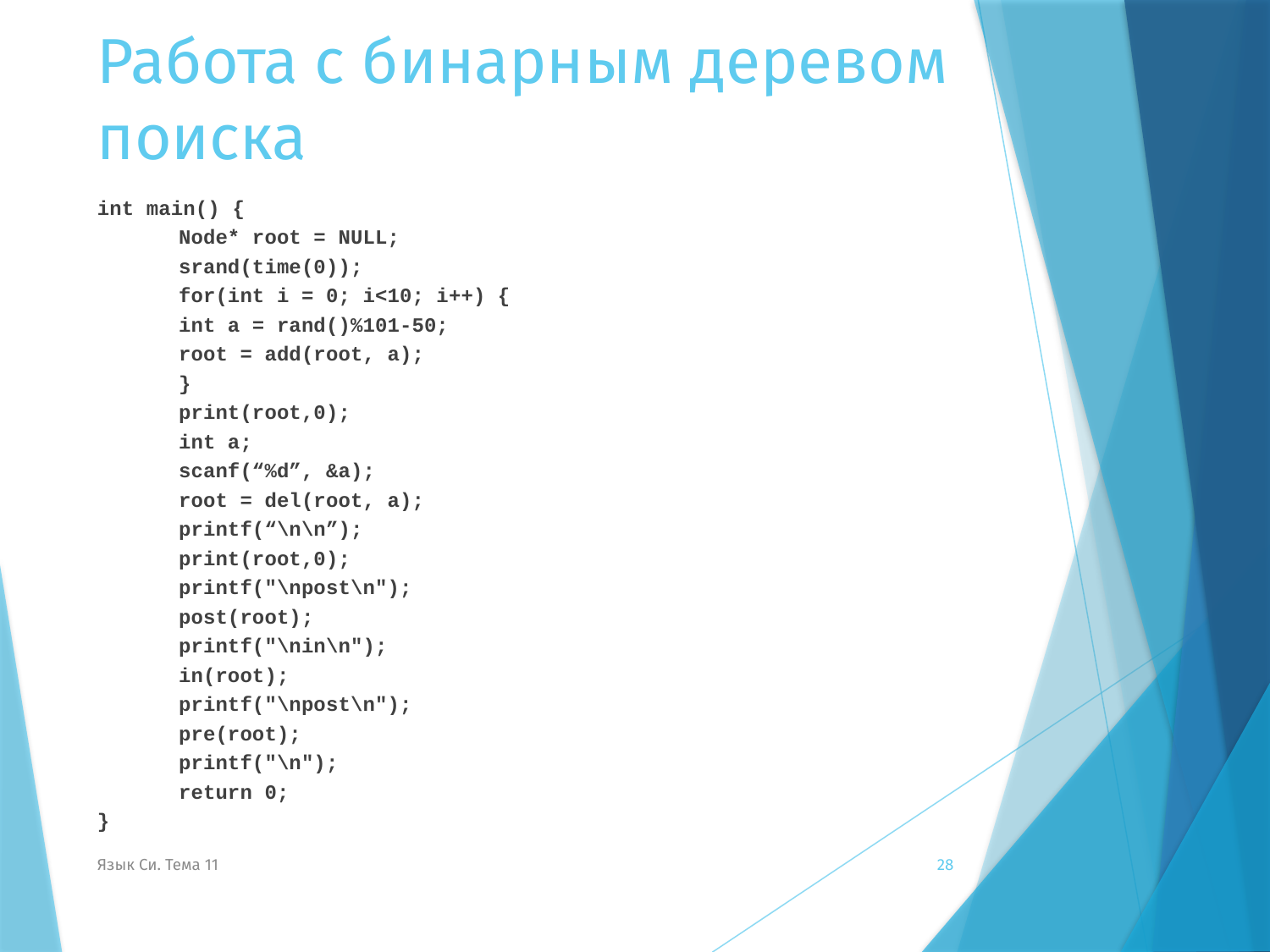

# Работа с бинарным деревом поиска
int main() {
	Node* root = NULL;
	srand(time(0));
	for(int i = 0; i<10; i++) {
		int a = rand()%101-50;
		root = add(root, a);
	}
	print(root,0);
	int a;
	scanf(“%d”, &a);
	root = del(root, a);
	printf(“\n\n”);
	print(root,0);
	printf("\npost\n");
	post(root);
	printf("\nin\n");
	in(root);
	printf("\npost\n");
	pre(root);
	printf("\n");
	return 0;
}
Язык Си. Тема 11
28